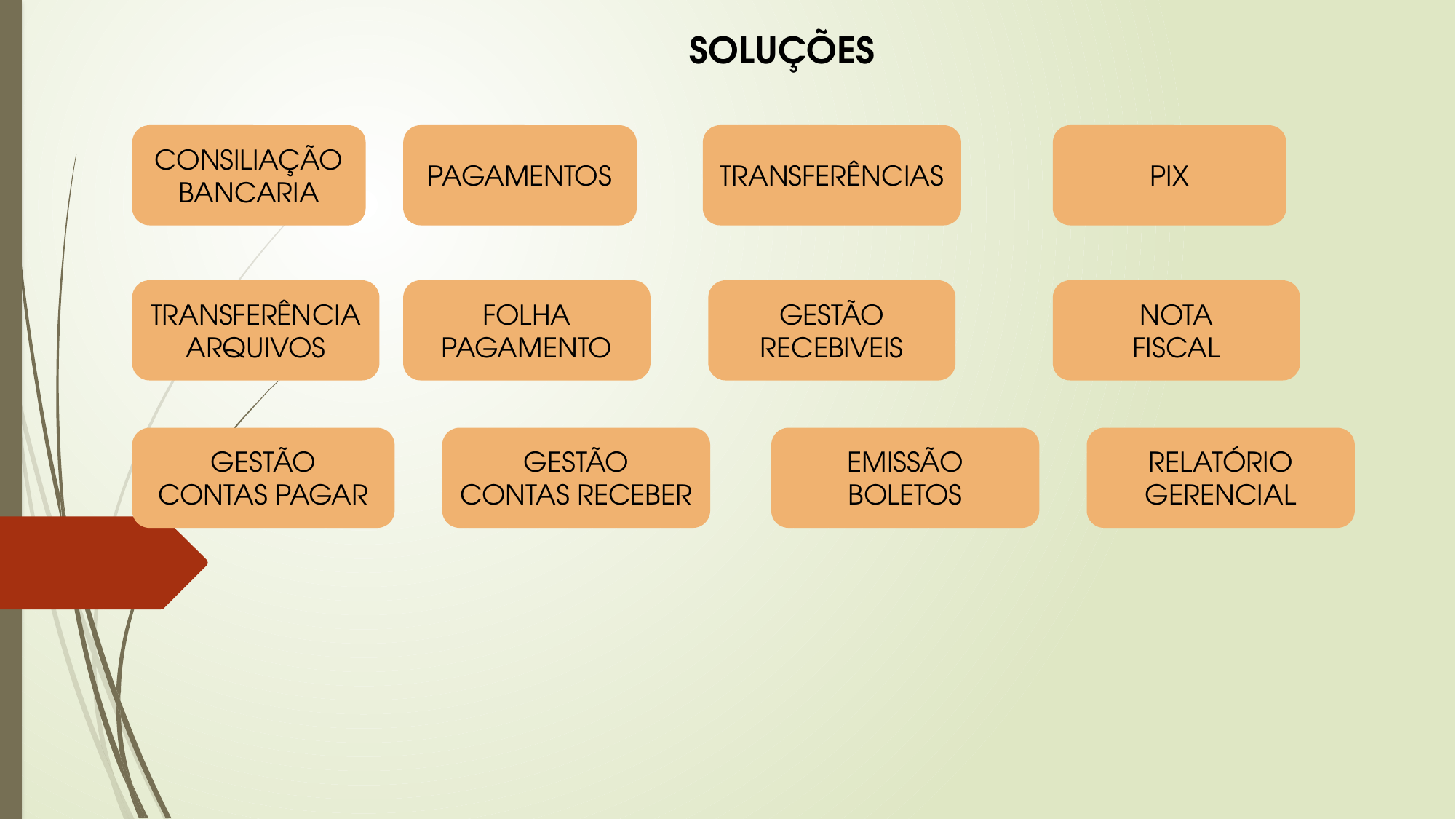

SOLUÇÕES
PIX
CONSILIAÇÃO BANCARIA
PAGAMENTOS
TRANSFERÊNCIAS
TRANSFERÊNCIA
ARQUIVOS
FOLHA
PAGAMENTO
GESTÃO
RECEBIVEIS
NOTA
FISCAL
RELATÓRIO
GERENCIAL
EMISSÃO
BOLETOS
GESTÃO
CONTAS PAGAR
GESTÃO
CONTAS RECEBER